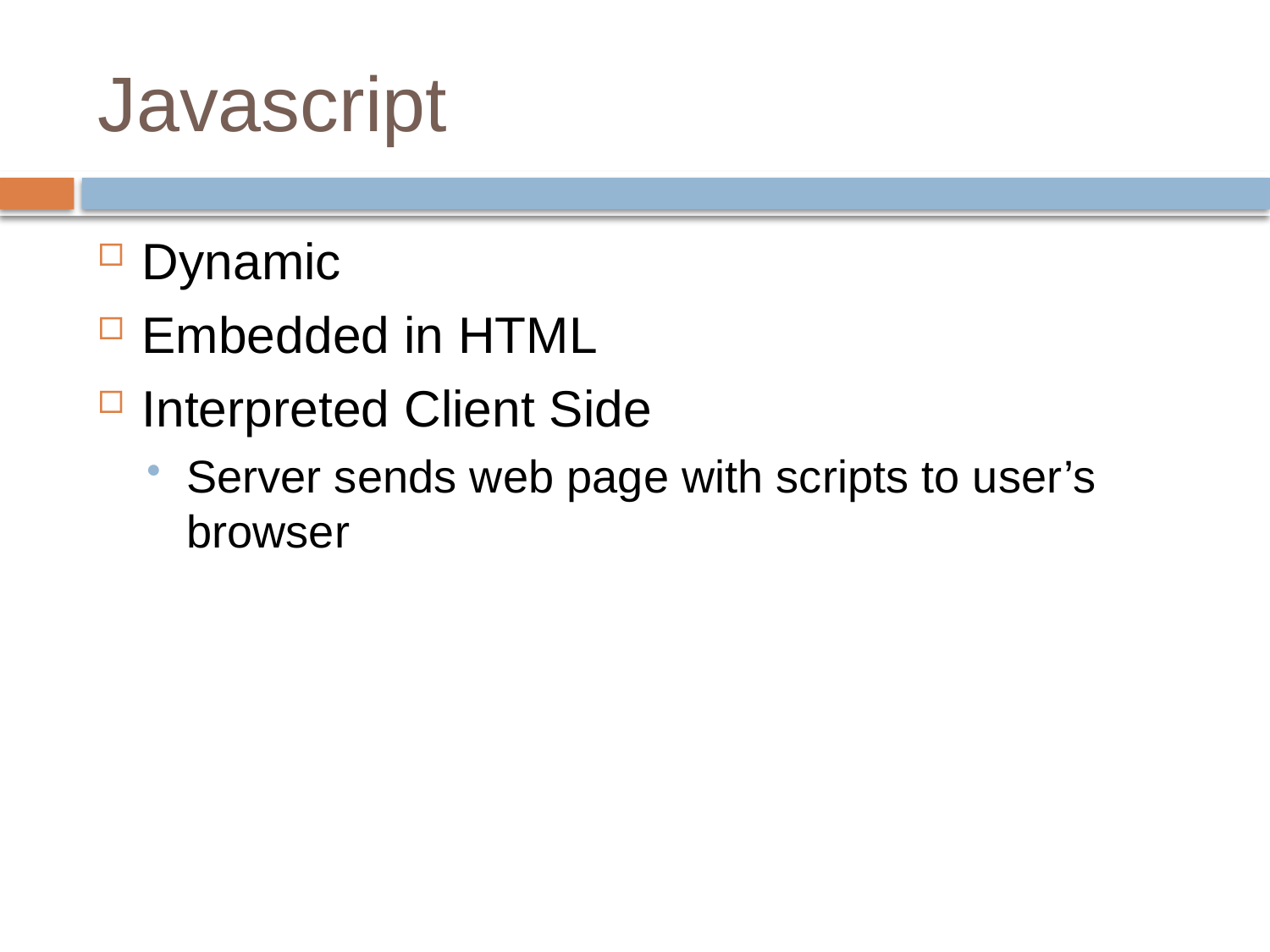

# Javascript
Dynamic
Embedded in HTML
Interpreted Client Side
Server sends web page with scripts to user’s browser